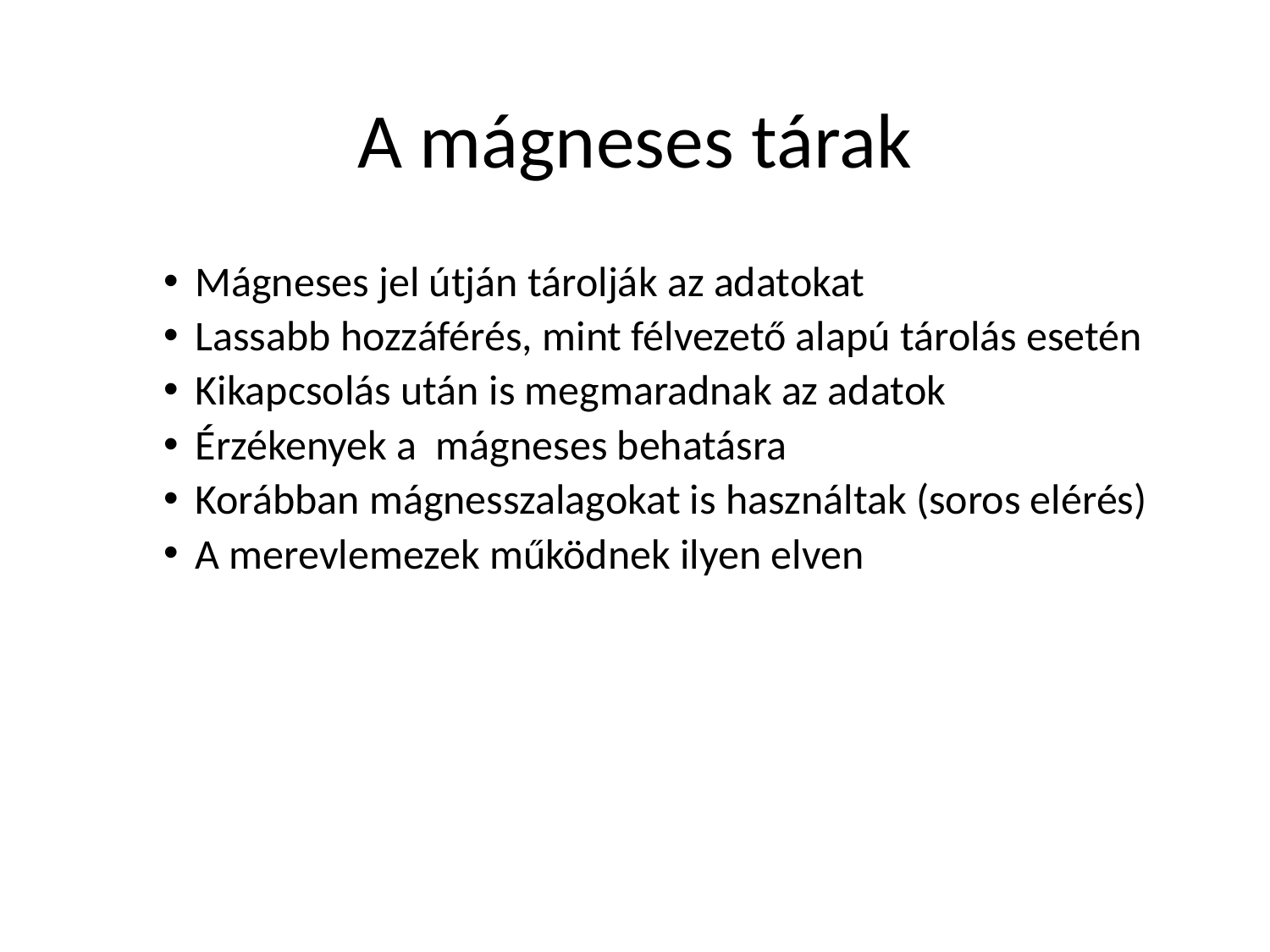

# A mágneses tárak
Mágneses jel útján tárolják az adatokat
Lassabb hozzáférés, mint félvezető alapú tárolás esetén
Kikapcsolás után is megmaradnak az adatok
Érzékenyek a  mágneses behatásra
Korábban mágnesszalagokat is használtak (soros elérés)
A merevlemezek működnek ilyen elven